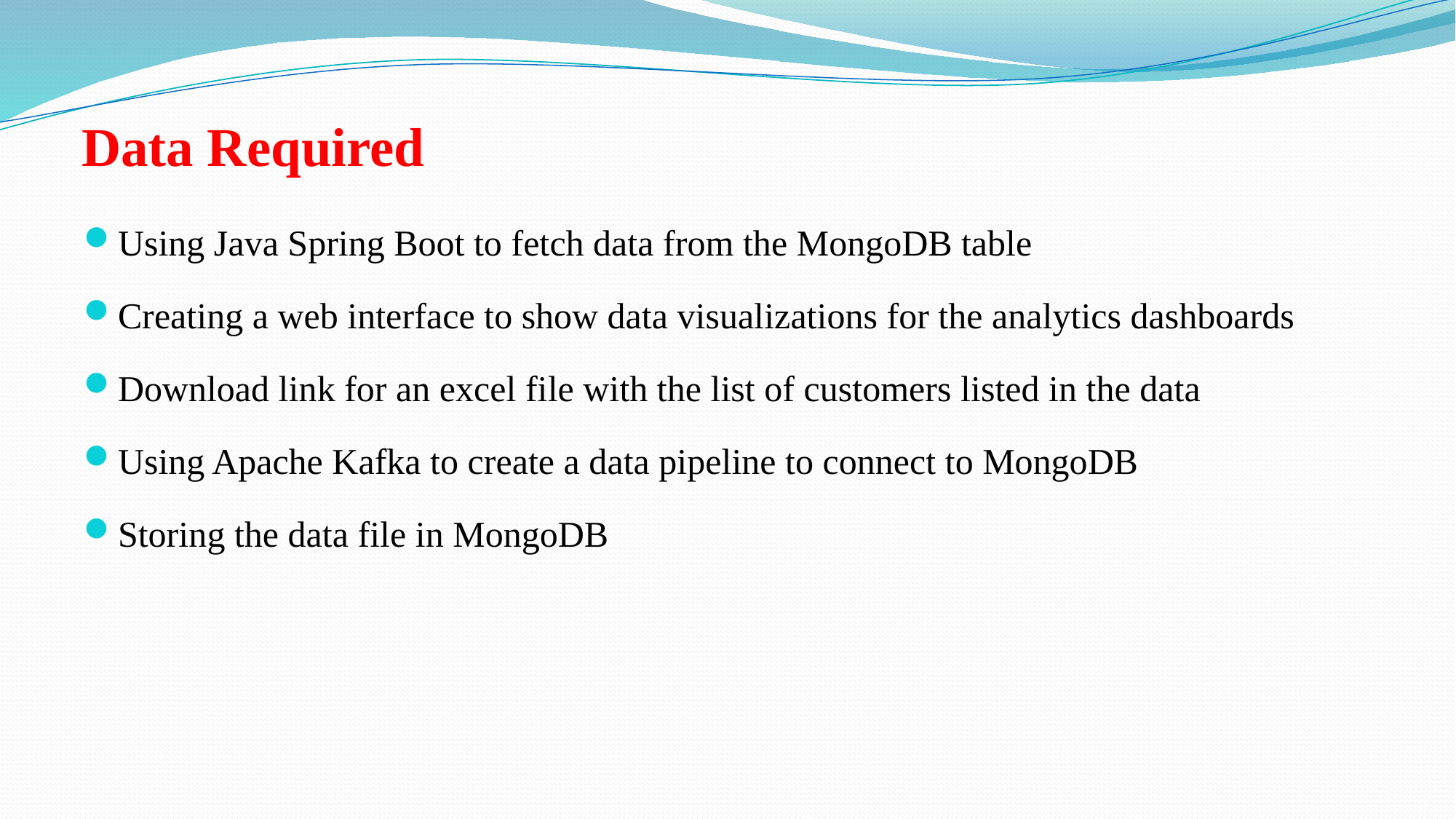

# Data Required
Using Java Spring Boot to fetch data from the MongoDB table
Creating a web interface to show data visualizations for the analytics dashboards
Download link for an excel file with the list of customers listed in the data
Using Apache Kafka to create a data pipeline to connect to MongoDB
Storing the data file in MongoDB